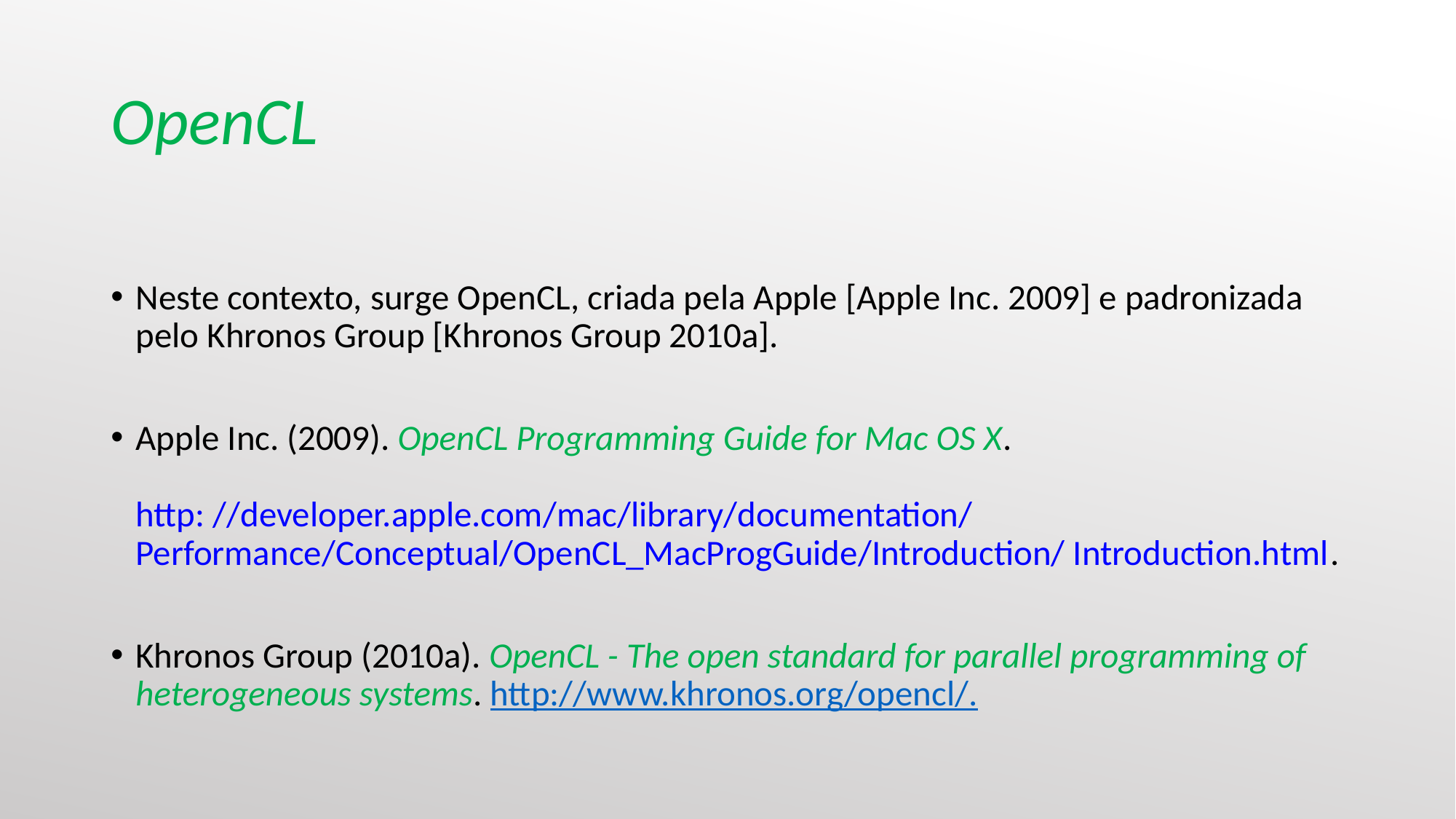

# OpenCL

Neste contexto, surge OpenCL, criada pela Apple [Apple Inc. 2009] e padronizada pelo Khronos Group [Khronos Group 2010a].

Apple Inc. (2009). OpenCL Programming Guide for Mac OS X.
http: //developer.apple.com/mac/library/documentation/ Performance/Conceptual/OpenCL_MacProgGuide/Introduction/ Introduction.html.

Khronos Group (2010a). OpenCL - The open standard for parallel programming of heterogeneous systems. http://www.khronos.org/opencl/.